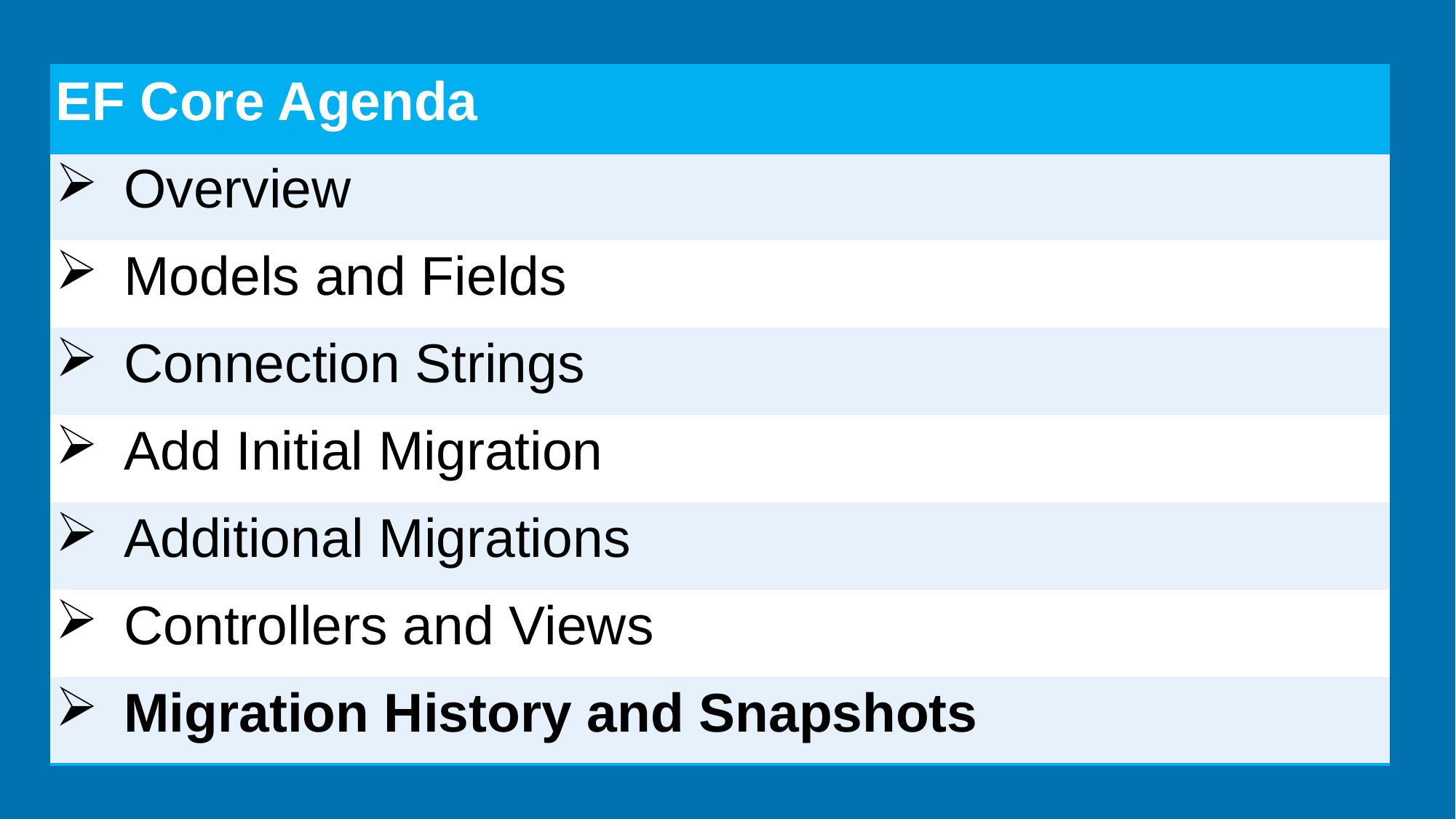

| EF Core Agenda |
| --- |
| Overview |
| Models and Fields |
| Connection Strings |
| Add Initial Migration |
| Additional Migrations |
| Controllers and Views |
| Migration History and Snapshots |